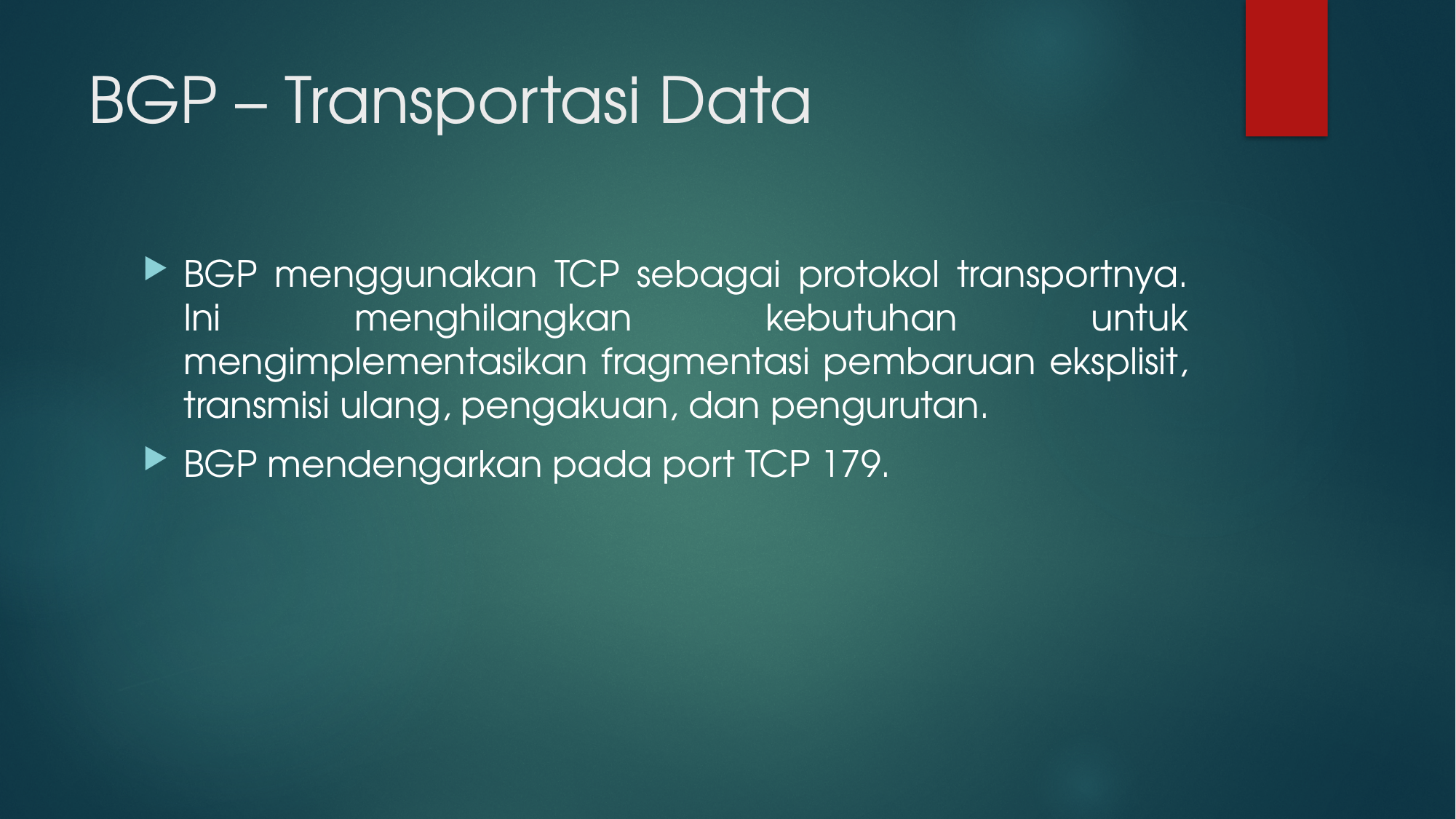

# BGP – Transportasi Data
BGP menggunakan TCP sebagai protokol transportnya. Ini menghilangkan kebutuhan untuk mengimplementasikan fragmentasi pembaruan eksplisit, transmisi ulang, pengakuan, dan pengurutan.
BGP mendengarkan pada port TCP 179.